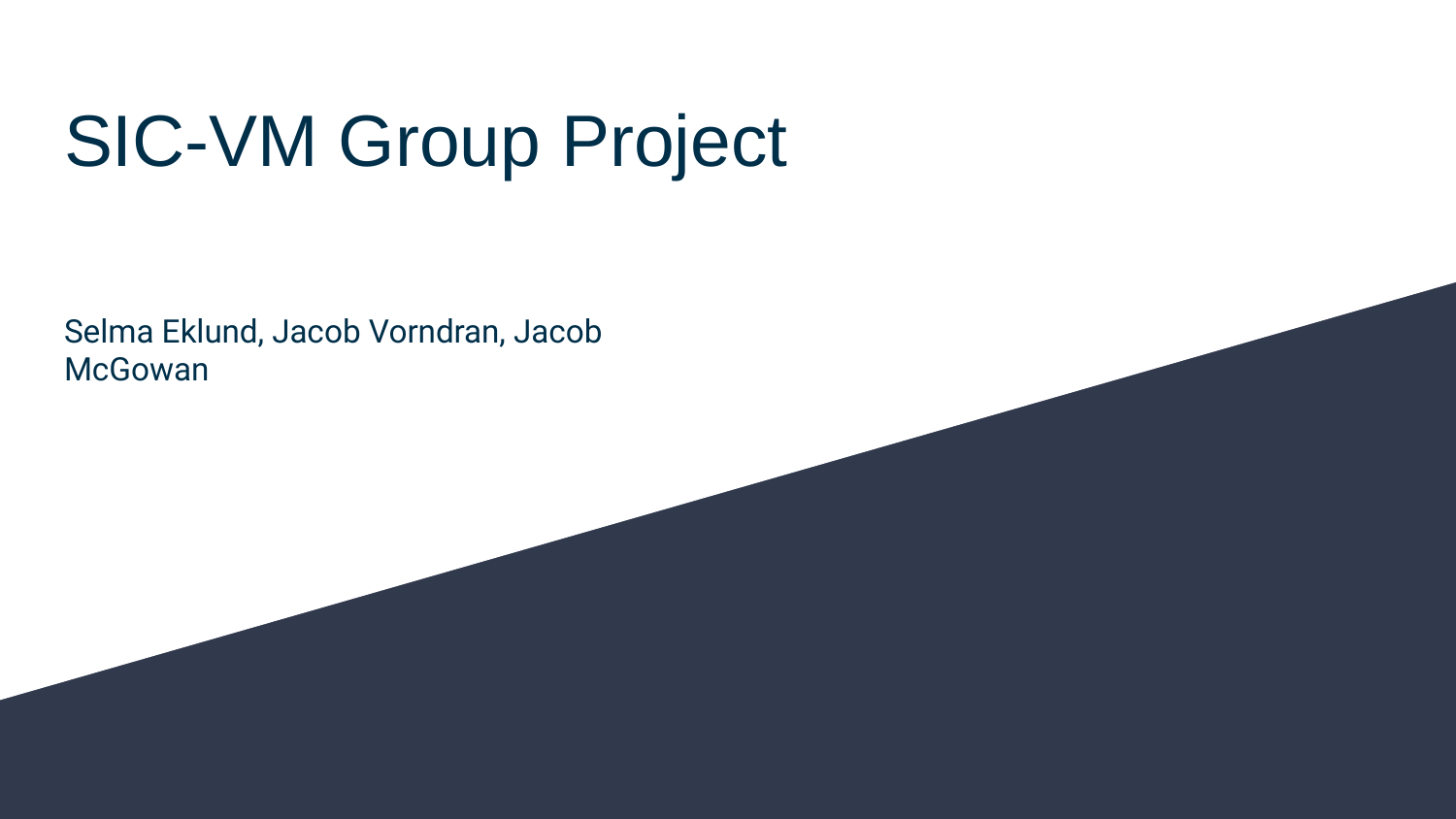

# SIC-VM Group Project
Selma Eklund, Jacob Vorndran, Jacob McGowan